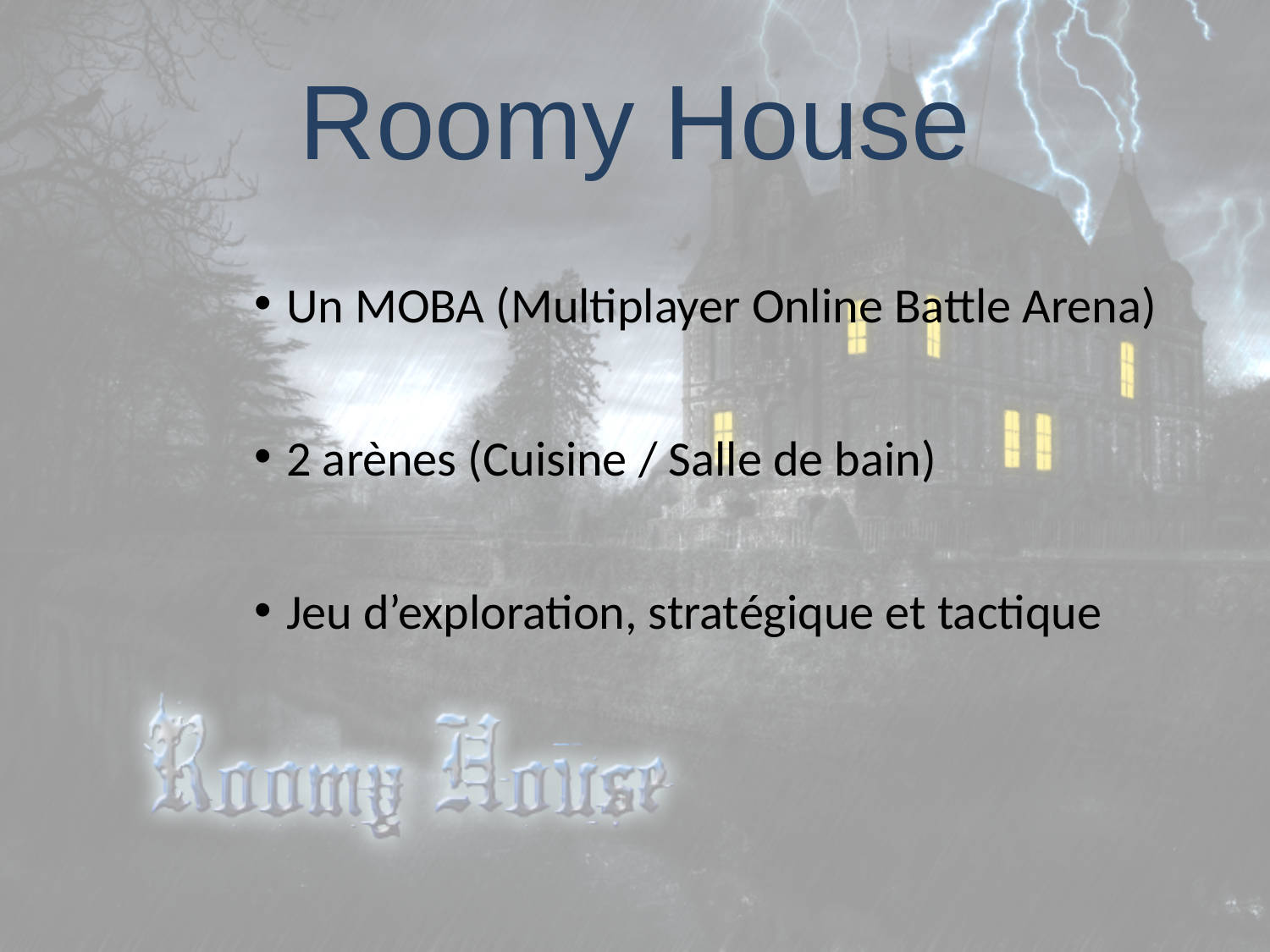

# Roomy House

Un MOBA (Multiplayer Online Battle Arena)

2 arènes (Cuisine / Salle de bain)

Jeu d’exploration, stratégique et tactique